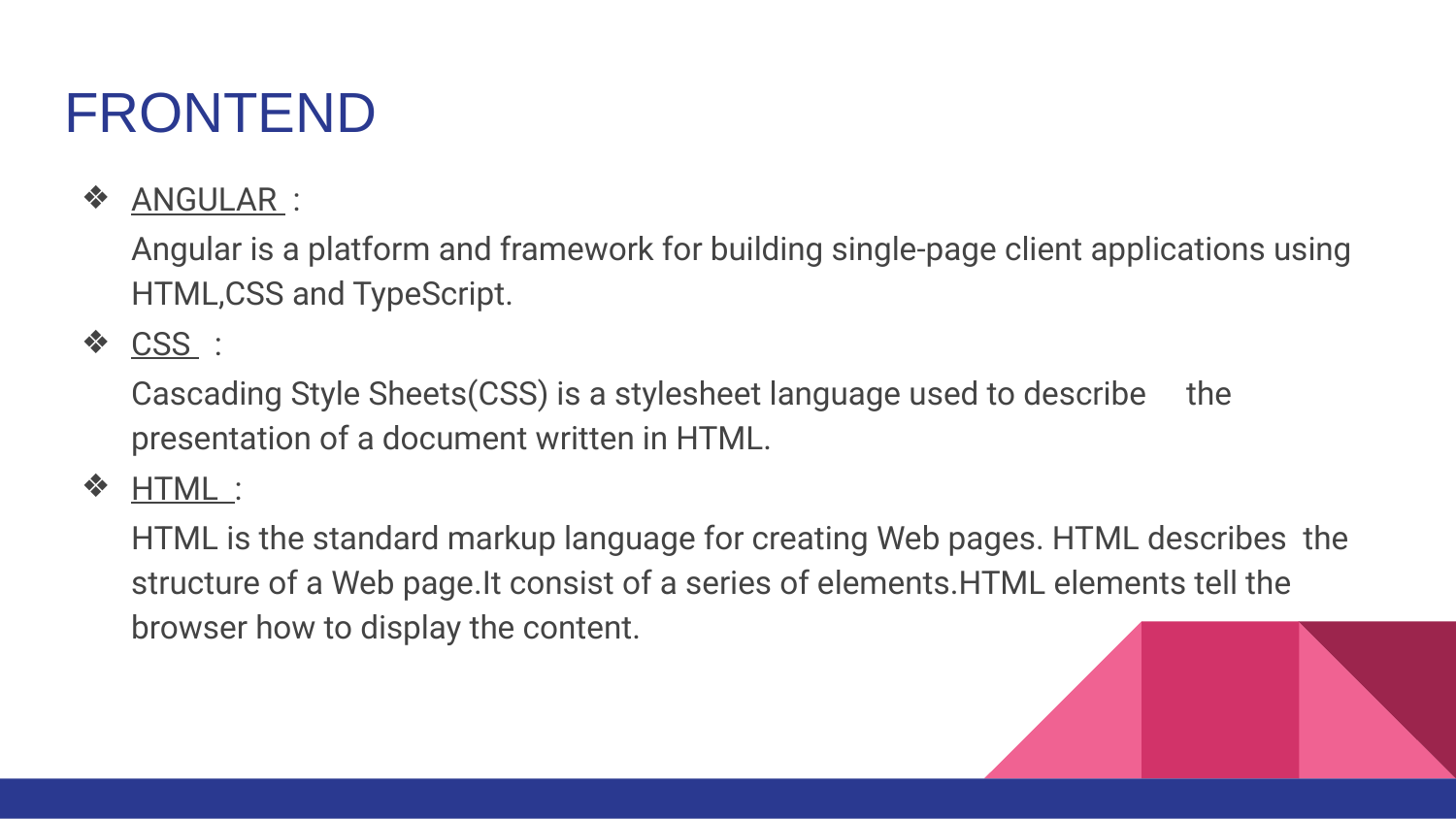

# FRONTEND
ANGULAR  :
Angular is a platform and framework for building single-page client applications using HTML,CSS and TypeScript.
CSS   :
Cascading Style Sheets(CSS) is a stylesheet language used to describe     the presentation of a document written in HTML.
HTML  :
HTML is the standard markup language for creating Web pages. HTML describes  the structure of a Web page.It consist of a series of elements.HTML elements tell the browser how to display the content.